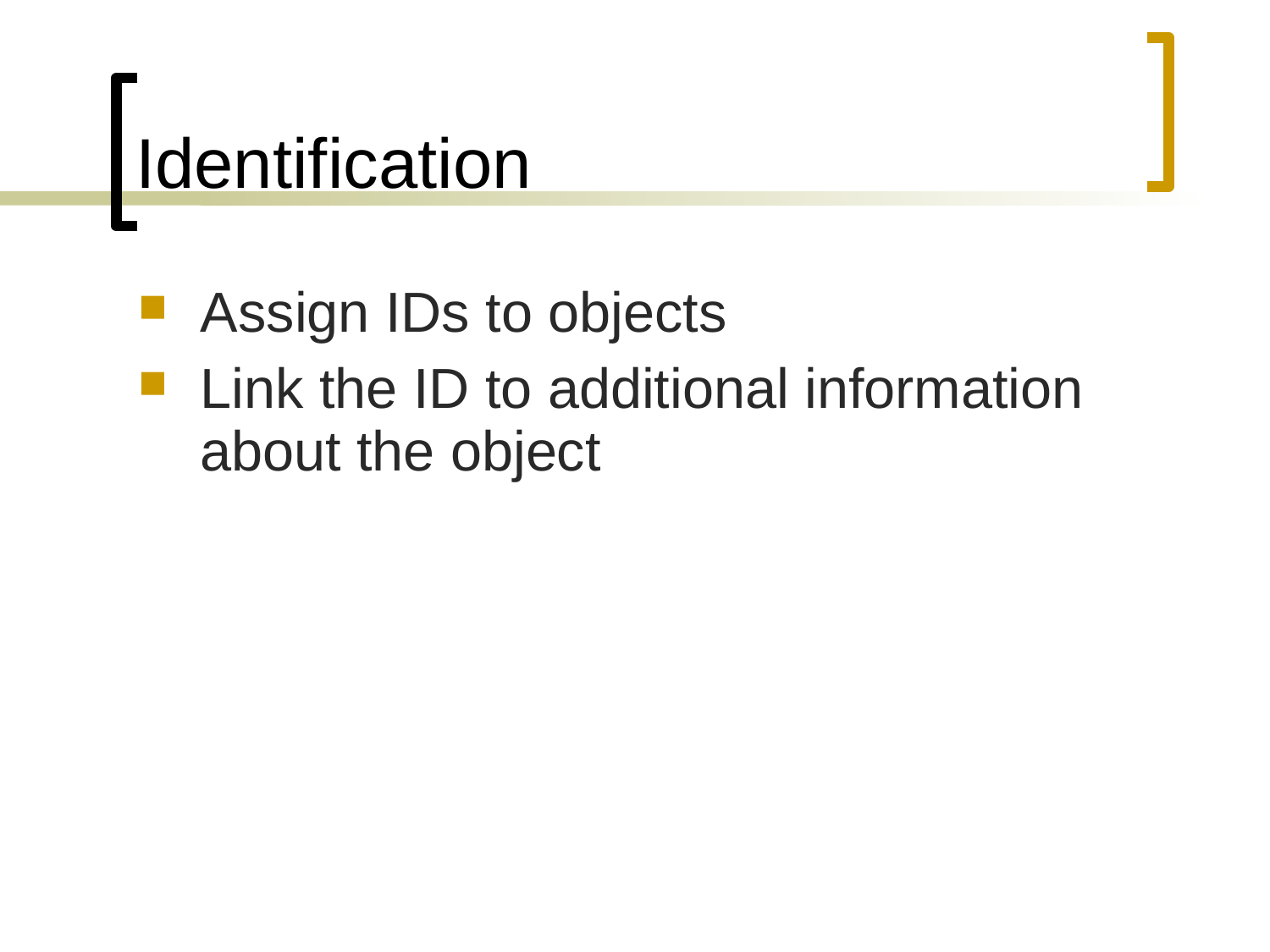

Identification
Assign IDs to objects
Link the ID to additional information about the object